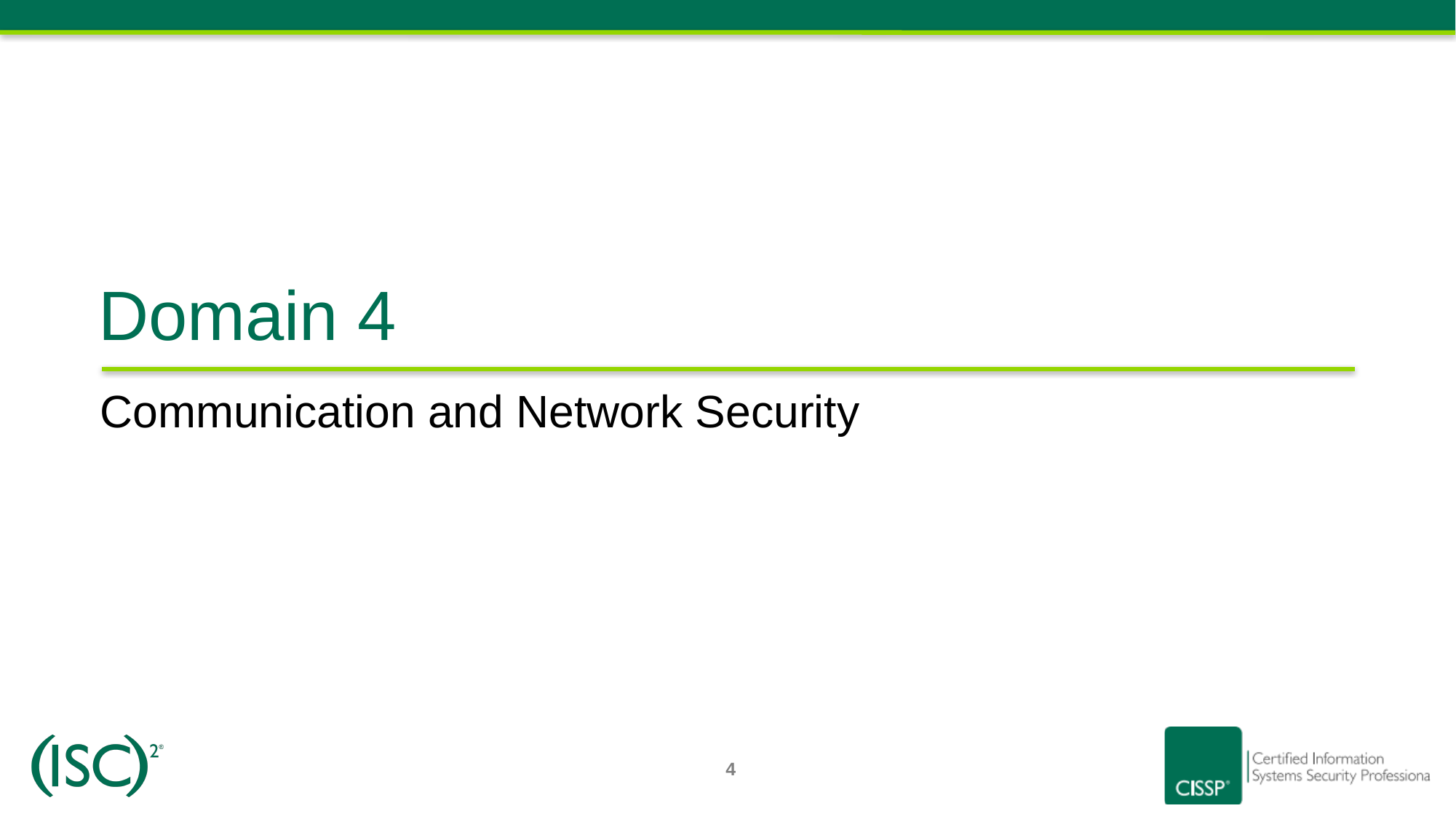

Domain 4
# Communication and Network Security